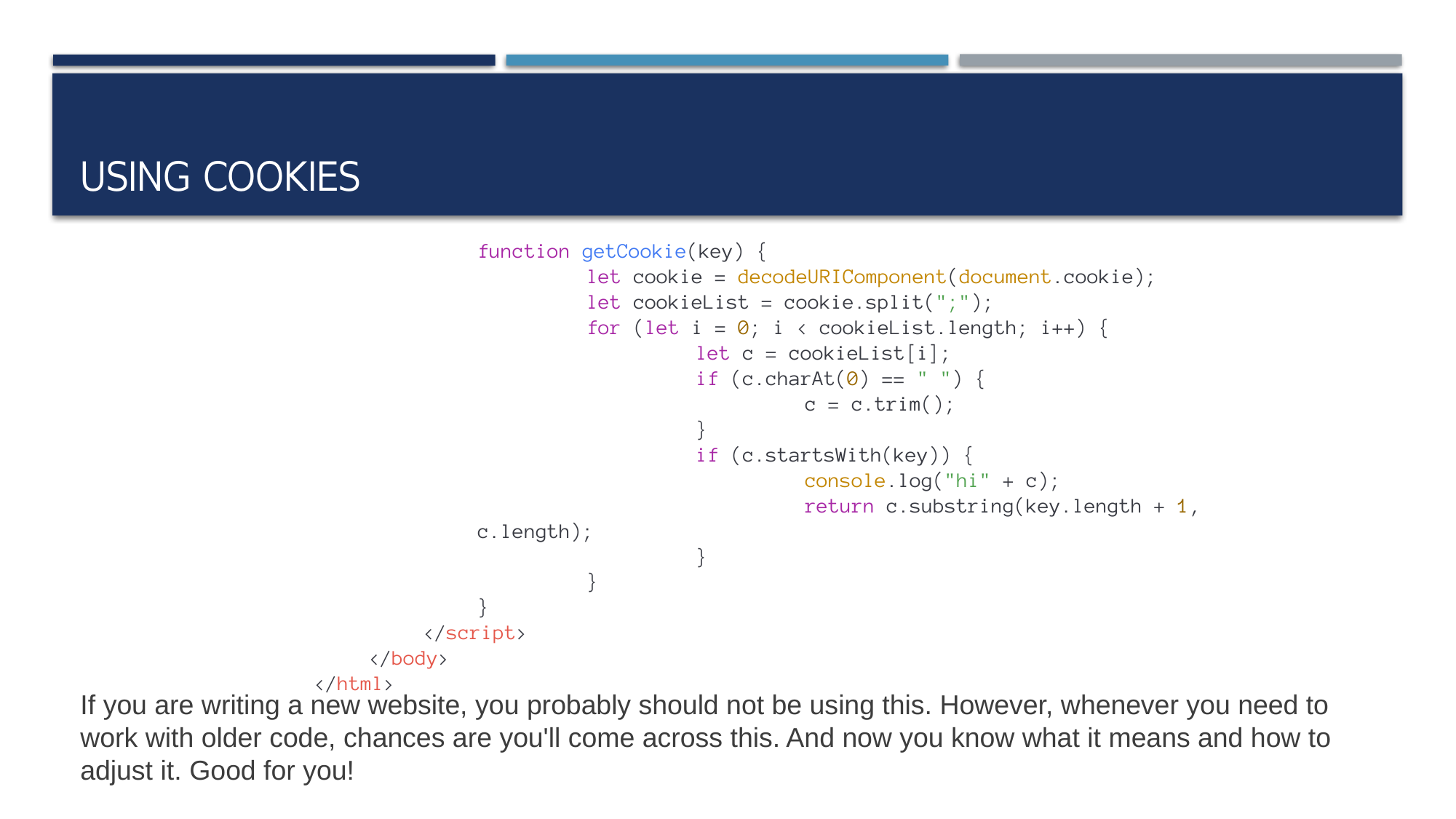

# Using cookies
If you are writing a new website, you probably should not be using this. However, whenever you need to work with older code, chances are you'll come across this. And now you know what it means and how to adjust it. Good for you!
function getCookie(key) {
	let cookie = decodeURIComponent(document.cookie);
	let cookieList = cookie.split(";");
	for (let i = 0; i < cookieList.length; i++) {
		let c = cookieList[i];
		if (c.charAt(0) == " ") {
			c = c.trim();
		}
		if (c.startsWith(key)) {
			console.log("hi" + c);
			return c.substring(key.length + 1, c.length);
		}
	}
}
</script>
</body>
</html>